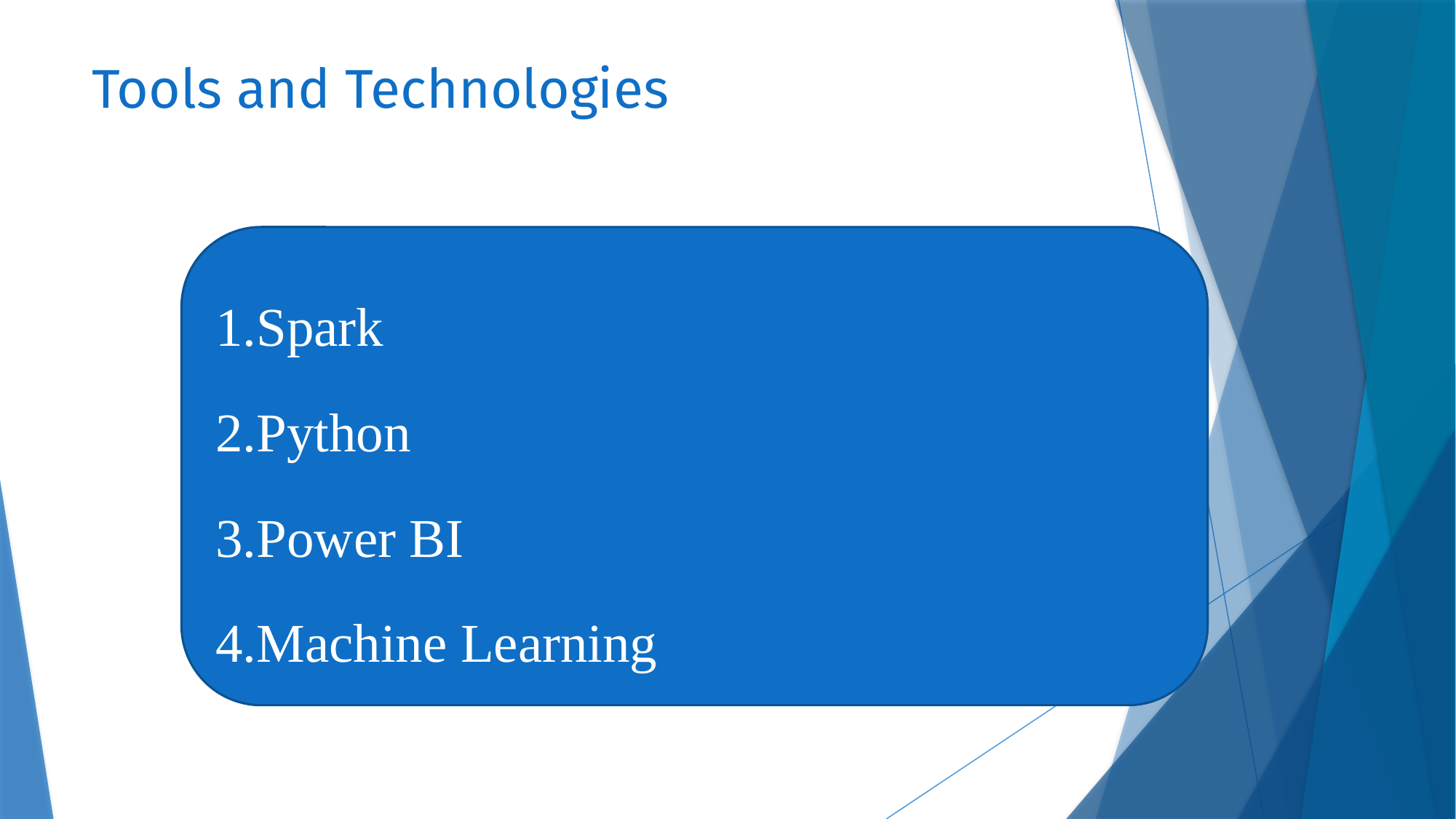

# Tools and Technologies

Spark
Python
Power BI
Machine Learning